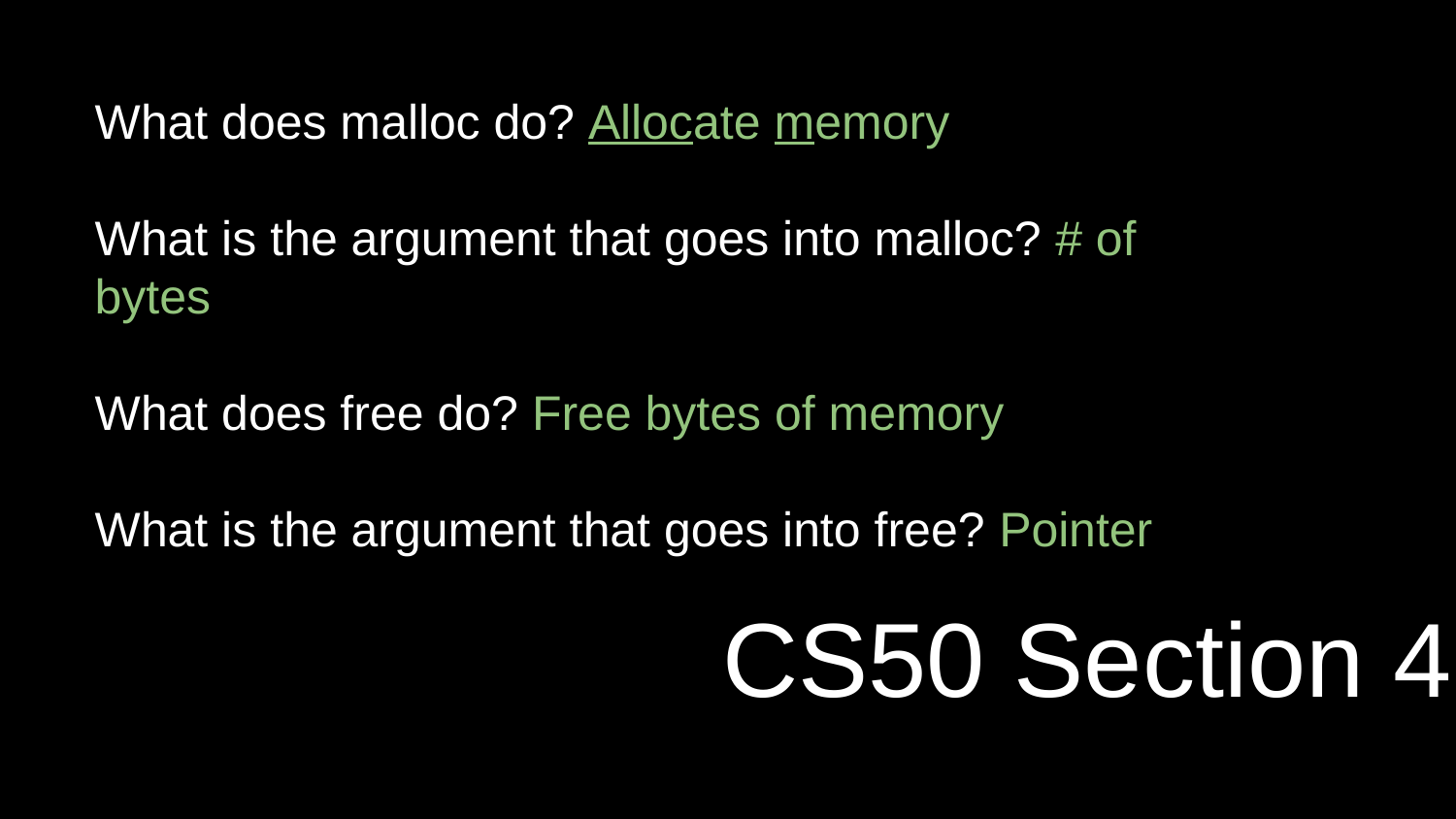

What does malloc do? Allocate memory

What is the argument that goes into malloc? # of bytes

What does free do? Free bytes of memory

What is the argument that goes into free? Pointer

# CS50 Section 4